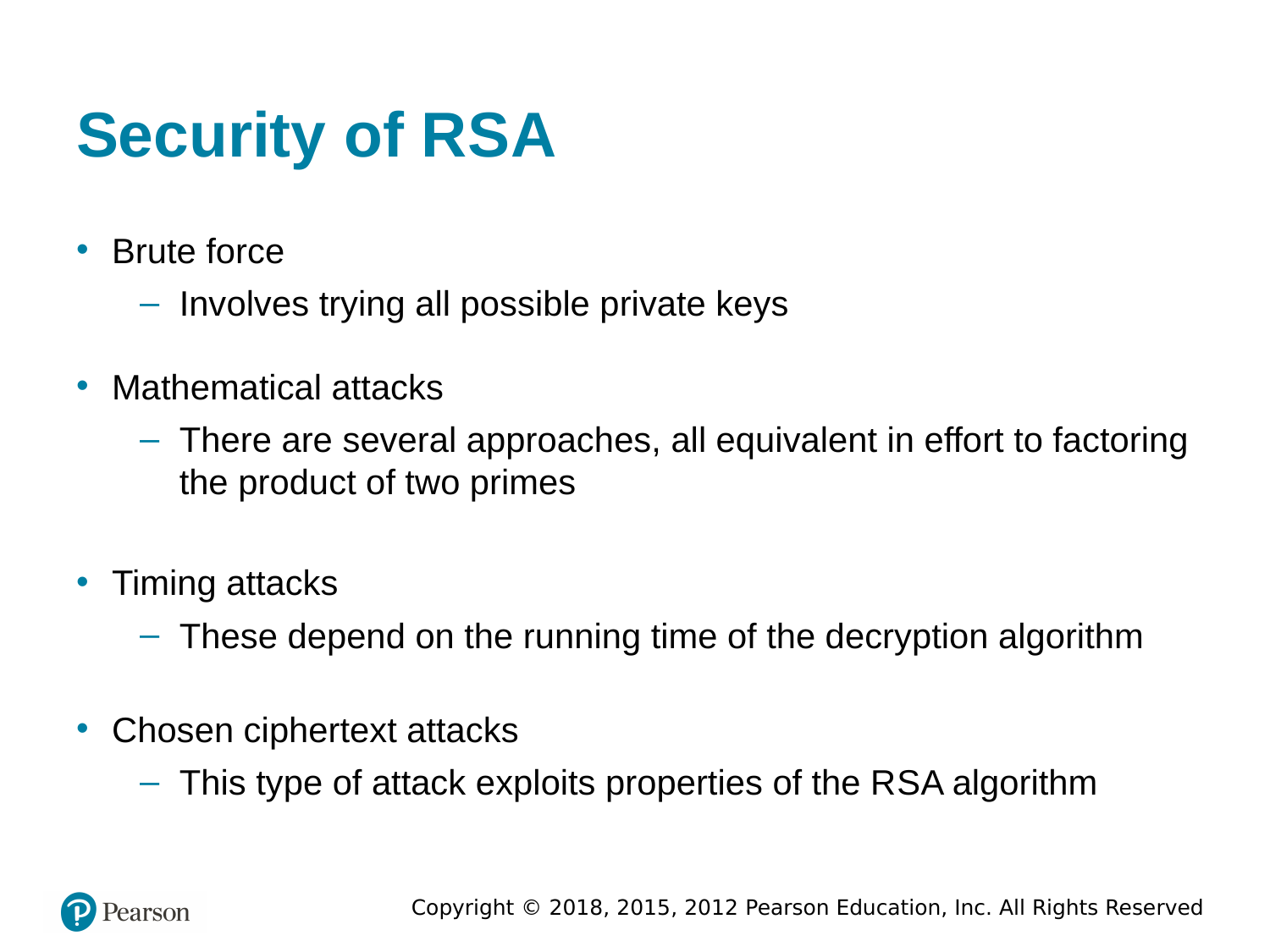

# Security of R S A
Brute force
Involves trying all possible private keys
Mathematical attacks
There are several approaches, all equivalent in effort to factoring the product of two primes
Timing attacks
These depend on the running time of the decryption algorithm
Chosen ciphertext attacks
This type of attack exploits properties of the R S A algorithm